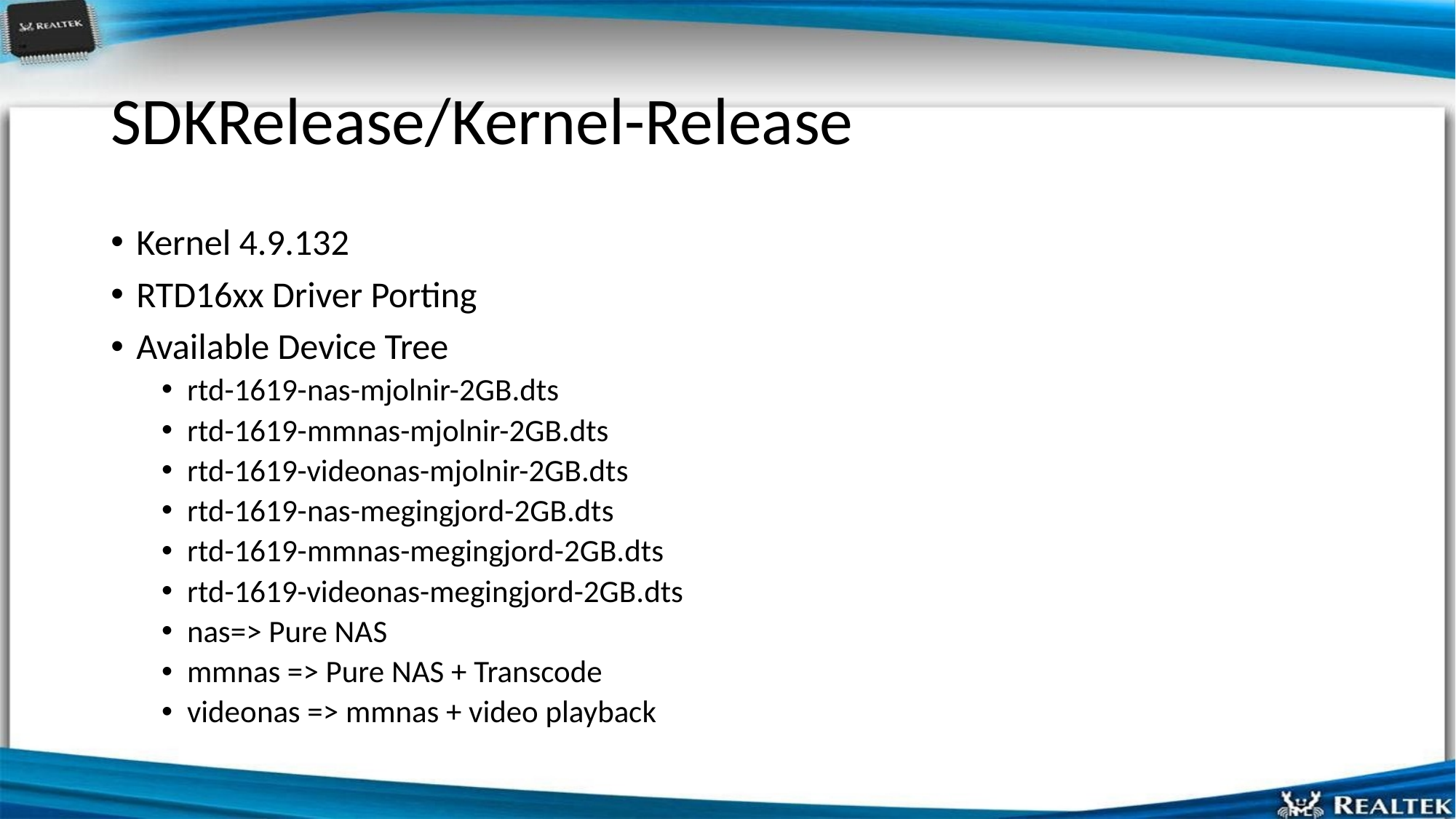

# SDKRelease/Kernel-Release
Kernel 4.9.132
RTD16xx Driver Porting
Available Device Tree
rtd-1619-nas-mjolnir-2GB.dts
rtd-1619-mmnas-mjolnir-2GB.dts
rtd-1619-videonas-mjolnir-2GB.dts
rtd-1619-nas-megingjord-2GB.dts
rtd-1619-mmnas-megingjord-2GB.dts
rtd-1619-videonas-megingjord-2GB.dts
nas=> Pure NAS
mmnas => Pure NAS + Transcode
videonas => mmnas + video playback